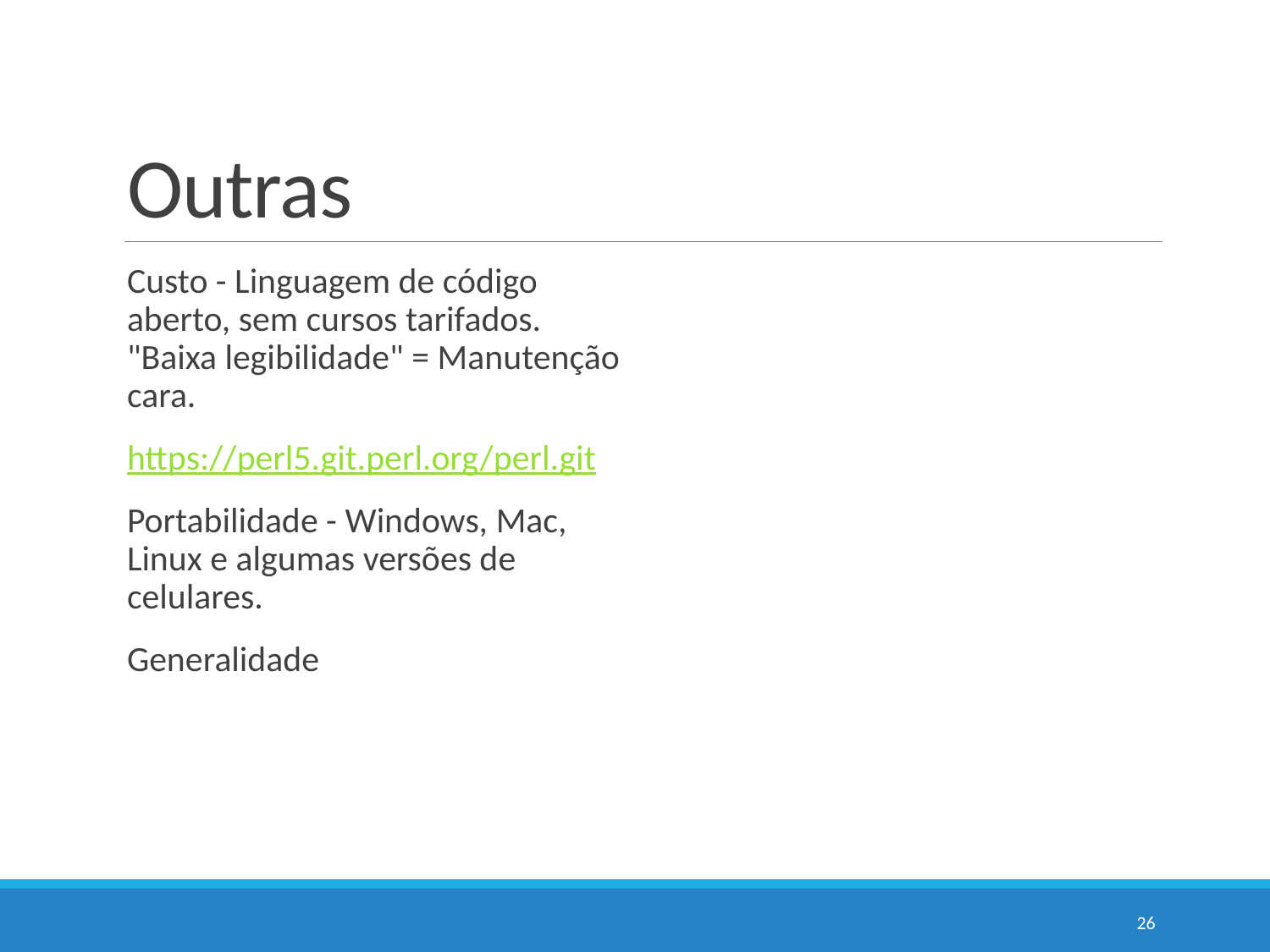

# Outras
Custo - Linguagem de código aberto, sem cursos tarifados. "Baixa legibilidade" = Manutenção cara.
https://perl5.git.perl.org/perl.git
Portabilidade - Windows, Mac, Linux e algumas versões de celulares.
Generalidade

26